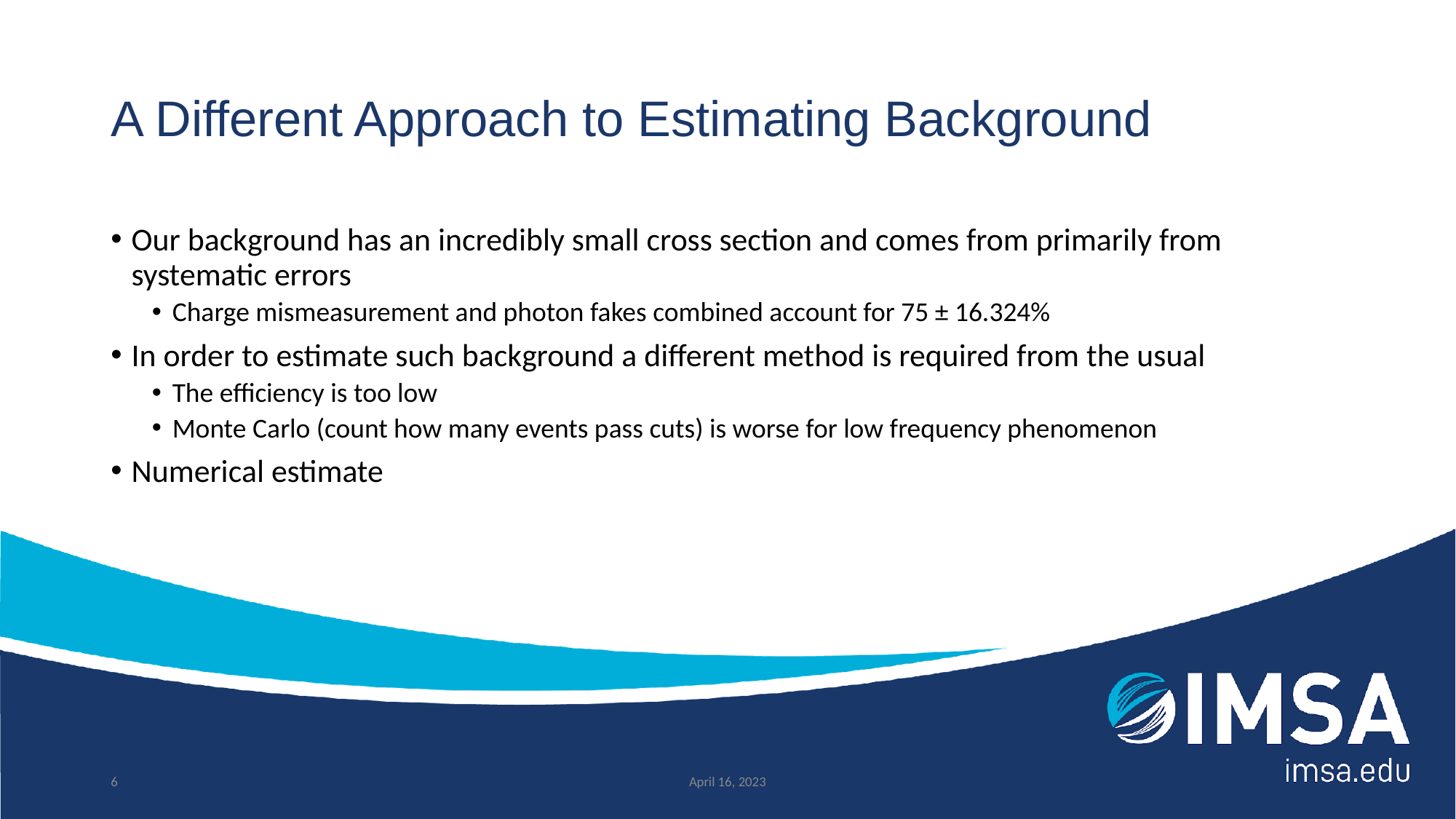

# A Different Approach to Estimating Background
Our background has an incredibly small cross section and comes from primarily from systematic errors
Charge mismeasurement and photon fakes combined account for 75 ± 16.324%
In order to estimate such background a different method is required from the usual
The efficiency is too low
Monte Carlo (count how many events pass cuts) is worse for low frequency phenomenon
Numerical estimate

6
April 16, 2023